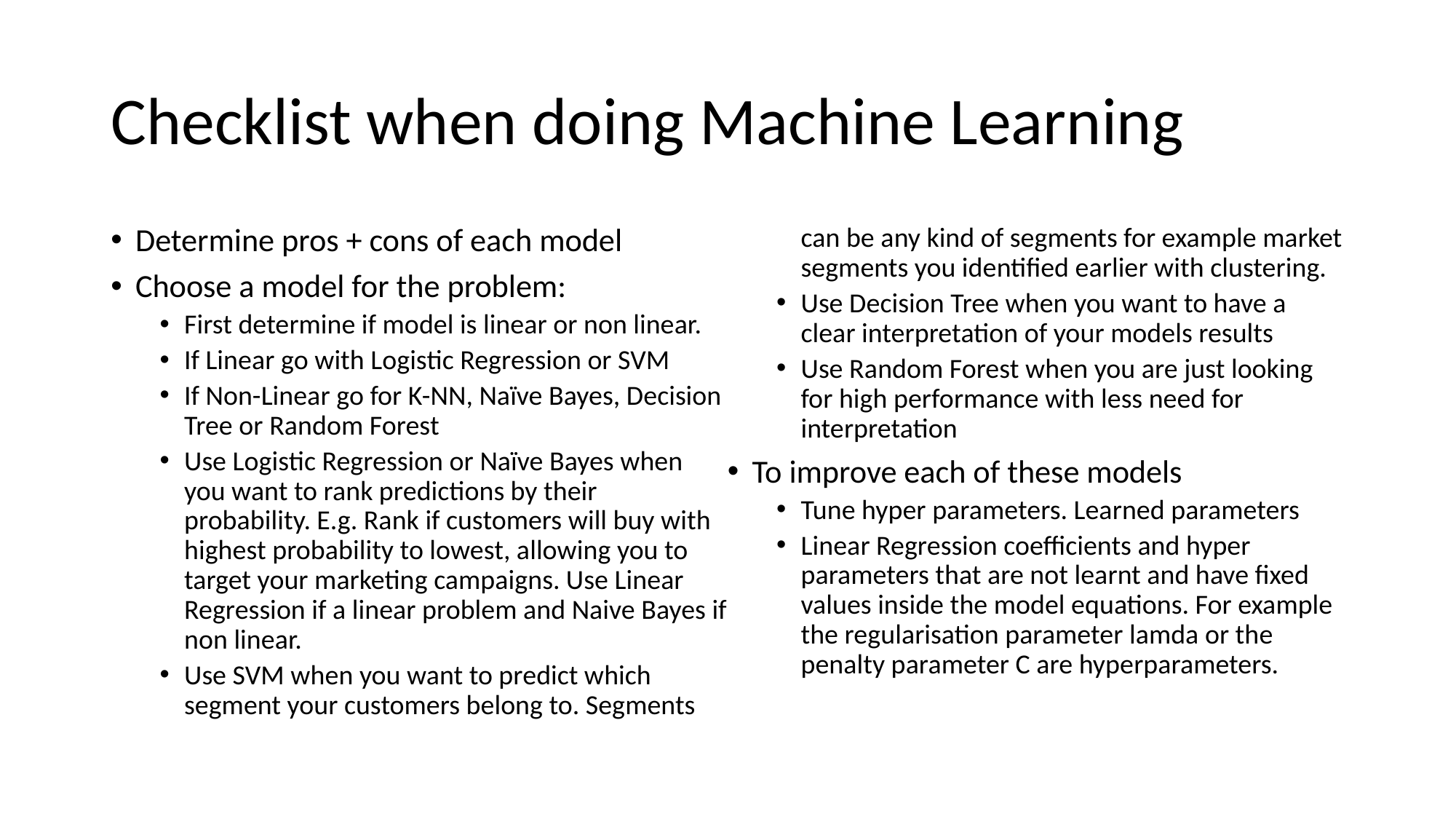

# Checklist when doing Machine Learning
Determine pros + cons of each model
Choose a model for the problem:
First determine if model is linear or non linear.
If Linear go with Logistic Regression or SVM
If Non-Linear go for K-NN, Naïve Bayes, Decision Tree or Random Forest
Use Logistic Regression or Naïve Bayes when you want to rank predictions by their probability. E.g. Rank if customers will buy with highest probability to lowest, allowing you to target your marketing campaigns. Use Linear Regression if a linear problem and Naive Bayes if non linear.
Use SVM when you want to predict which segment your customers belong to. Segments can be any kind of segments for example market segments you identified earlier with clustering.
Use Decision Tree when you want to have a clear interpretation of your models results
Use Random Forest when you are just looking for high performance with less need for interpretation
To improve each of these models
Tune hyper parameters. Learned parameters
Linear Regression coefficients and hyper parameters that are not learnt and have fixed values inside the model equations. For example the regularisation parameter lamda or the penalty parameter C are hyperparameters.